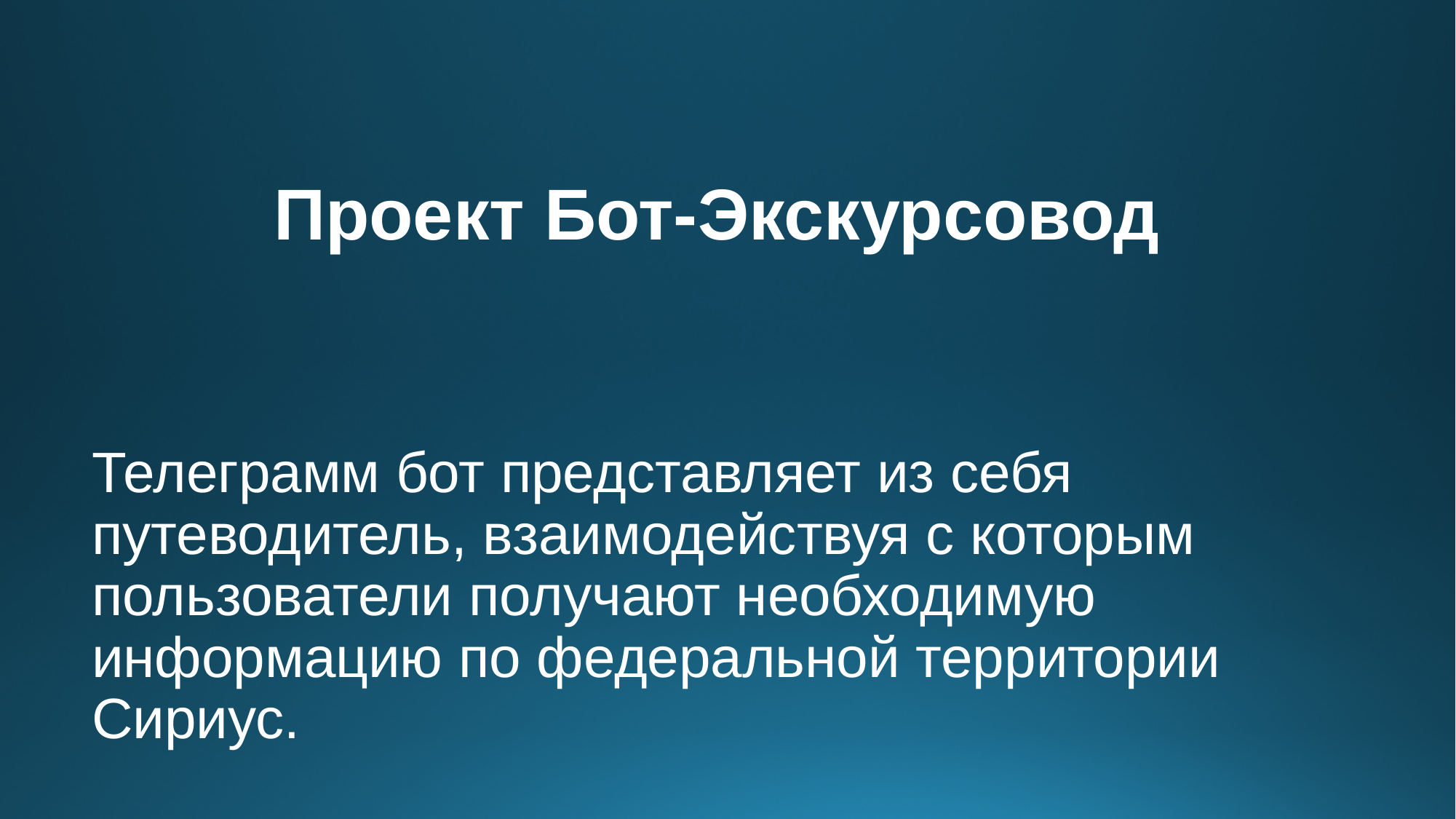

# Проект Бот-Экскурсовод
Телеграмм бот представляет из себя путеводитель, взаимодействуя с которым пользователи получают необходимую информацию по федеральной территории Сириус.